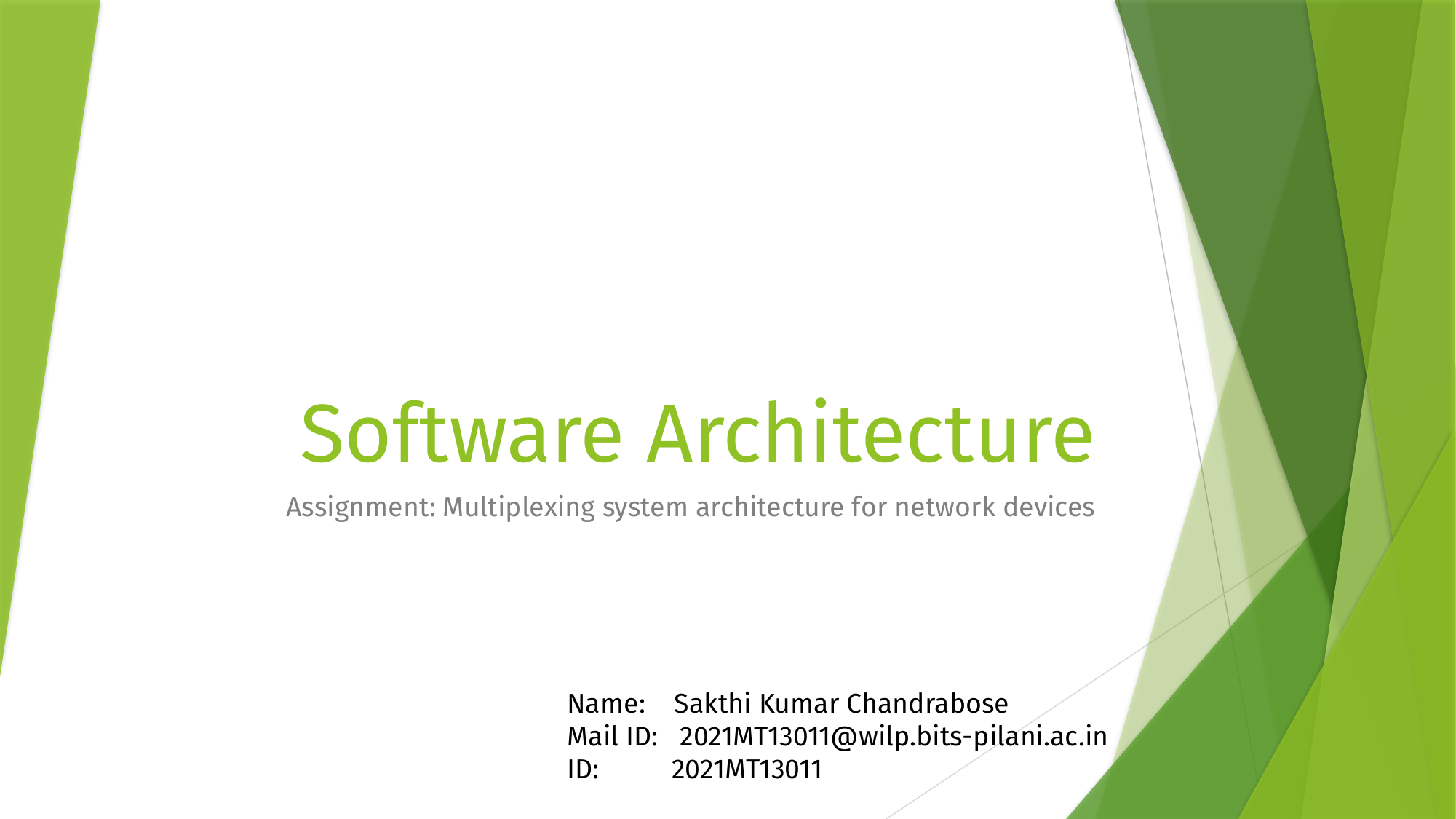

# Software Architecture
Assignment: Multiplexing system architecture for network devices
Name:    Sakthi Kumar Chandrabose
Mail ID:   2021MT13011@wilp.bits-pilani.ac.in
ID:          2021MT13011